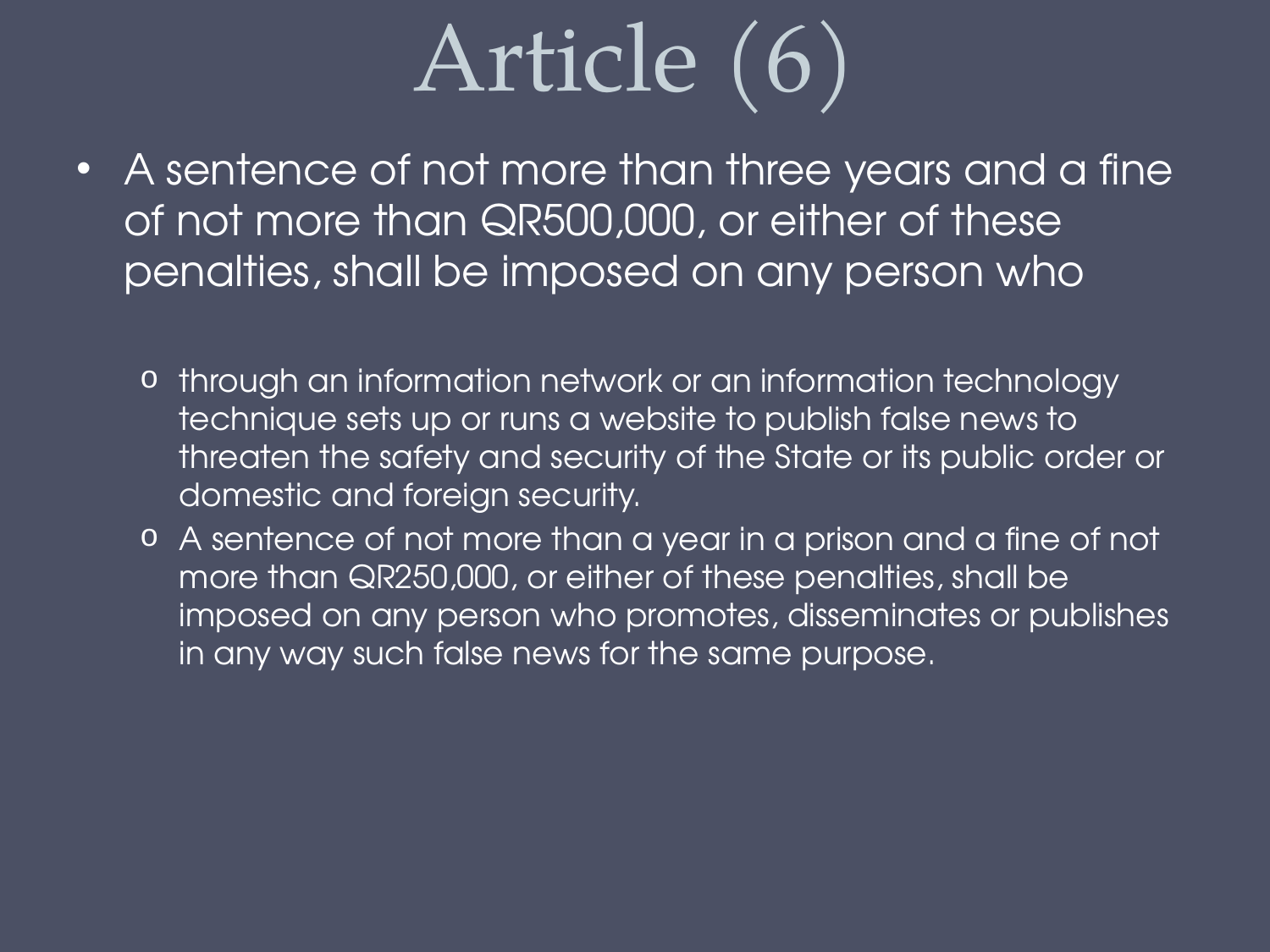

# Article (6)
A sentence of not more than three years and a fine of not more than QR500,000, or either of these penalties, shall be imposed on any person who

through an information network or an information technology technique sets up or runs a website to publish false news to threaten the safety and security of the State or its public order or domestic and foreign security.
A sentence of not more than a year in a prison and a fine of not more than QR250,000, or either of these penalties, shall be imposed on any person who promotes, disseminates or publishes in any way such false news for the same purpose.